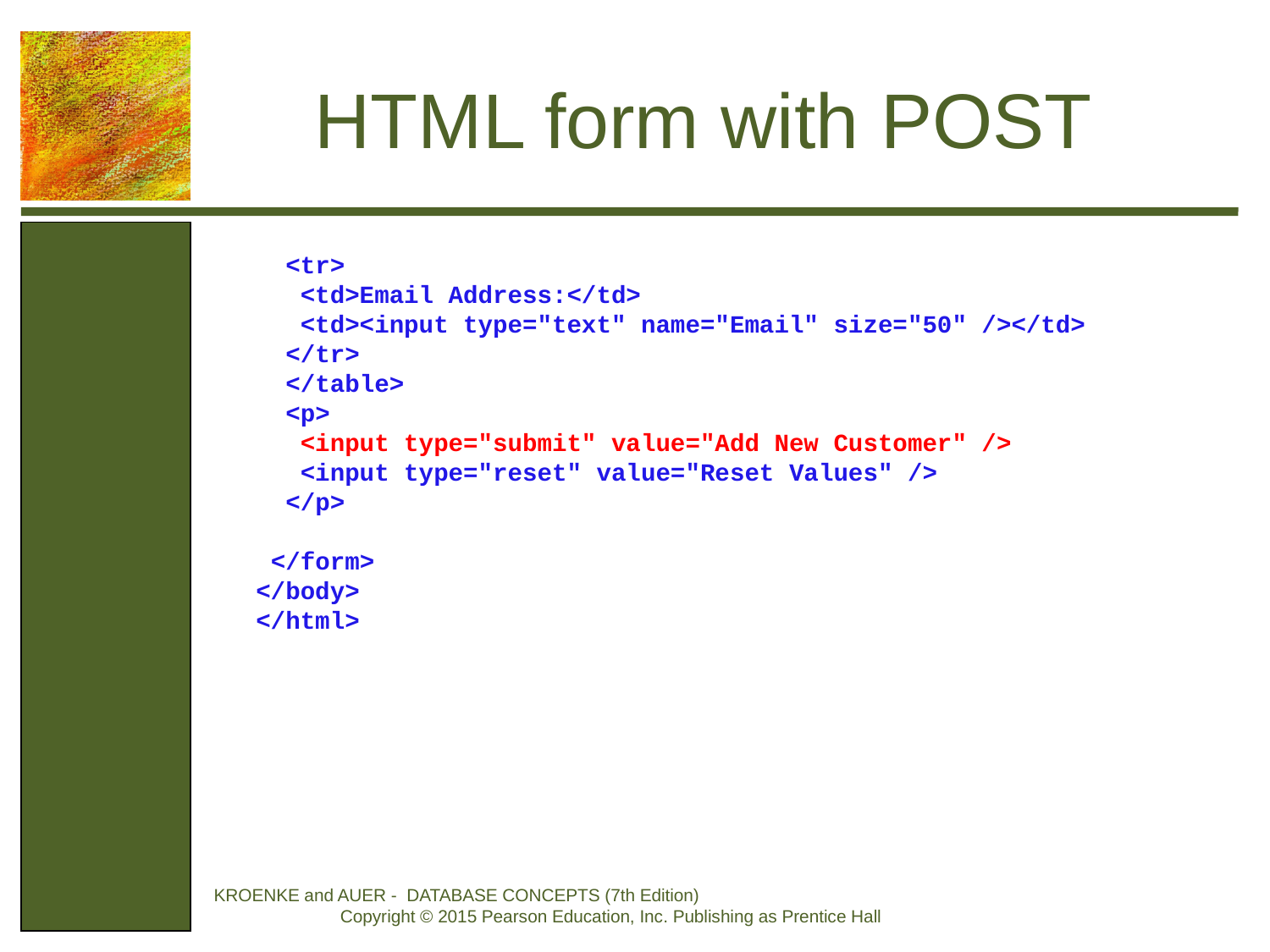

# HTML form with POST
  <tr>
   <td>Email Address:</td>
   <td><input type="text" name="Email" size="50" /></td>
  </tr>
  </table>
  <p>
   <input type="submit" value="Add New Customer" />
   <input type="reset" value="Reset Values" />
  </p>

 </form>
</body>
</html>
KROENKE and AUER -  DATABASE CONCEPTS (7th Edition)                                                                     Copyright © 2015 Pearson Education, Inc. Publishing as Prentice Hall